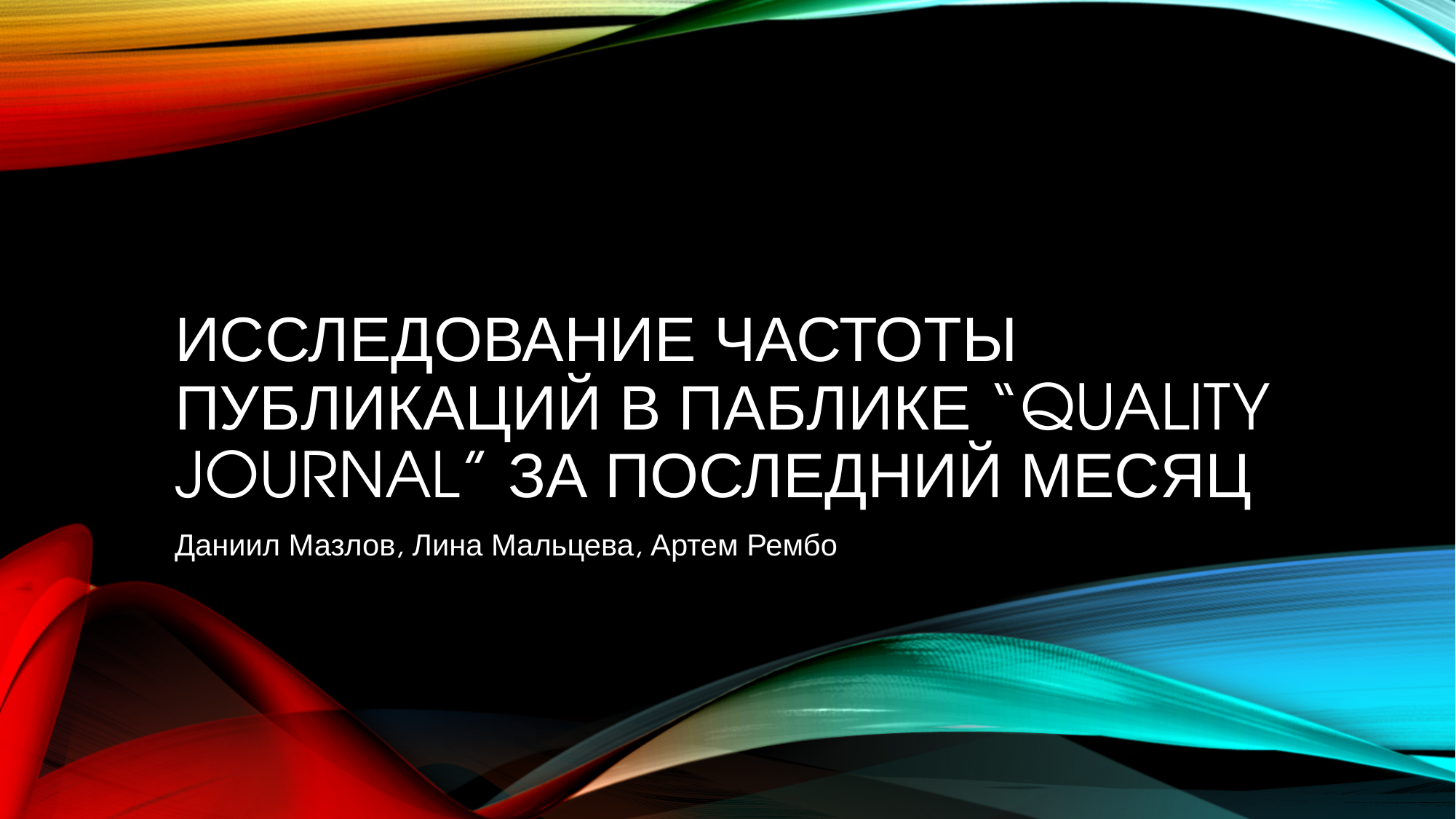

# Исследование частоты публикаций в паблике “Quality Journal” за последний месяц
Даниил Мазлов, Лина Мальцева, Артем Рембо